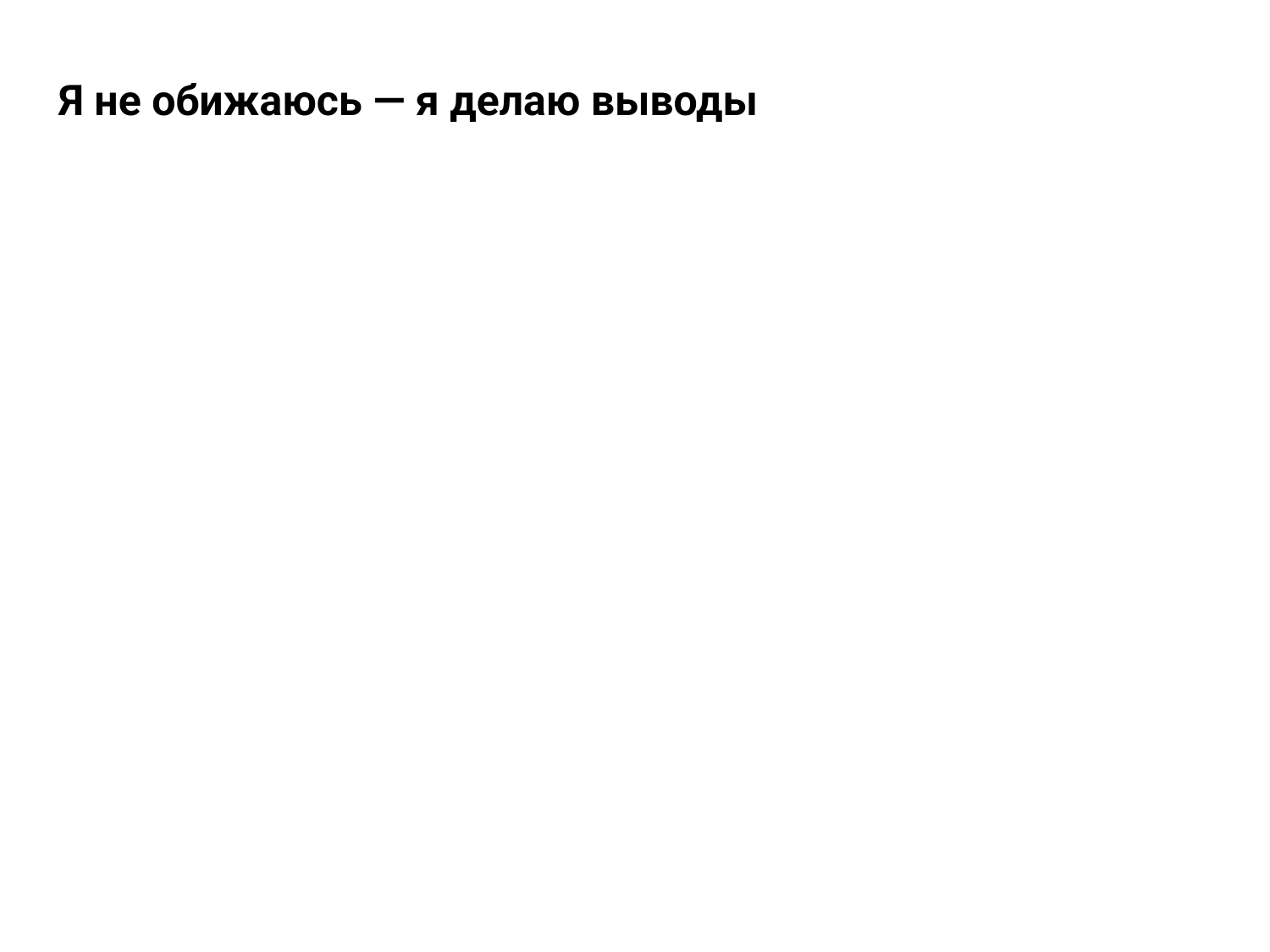

Я не обижаюсь — я делаю выводы